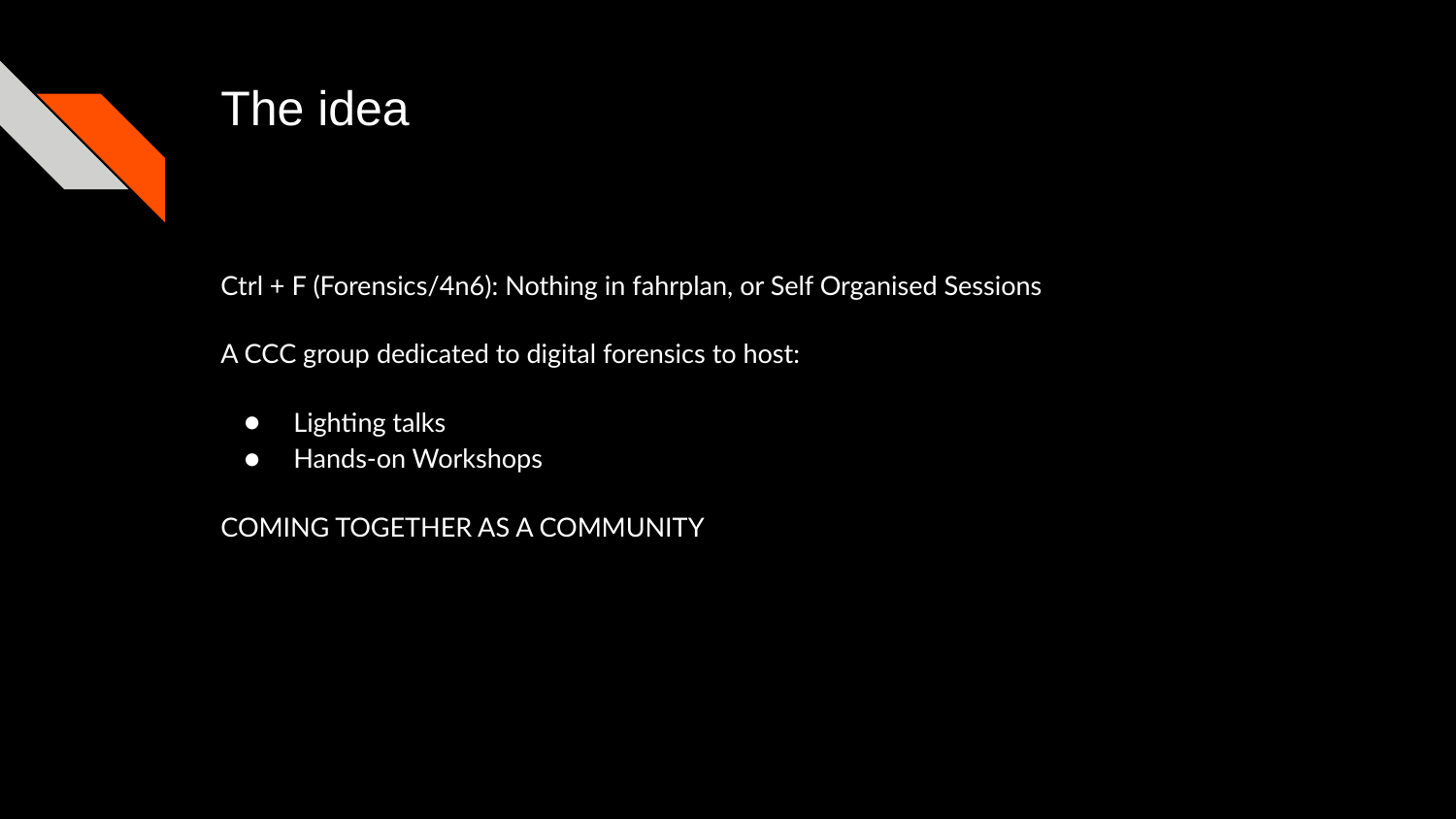

The idea
Ctrl + F (Forensics/4n6): Nothing in fahrplan, or Self Organised Sessions
A CCC group dedicated to digital forensics to host:
Lighting talks
Hands-on Workshops
COMING TOGETHER AS A COMMUNITY